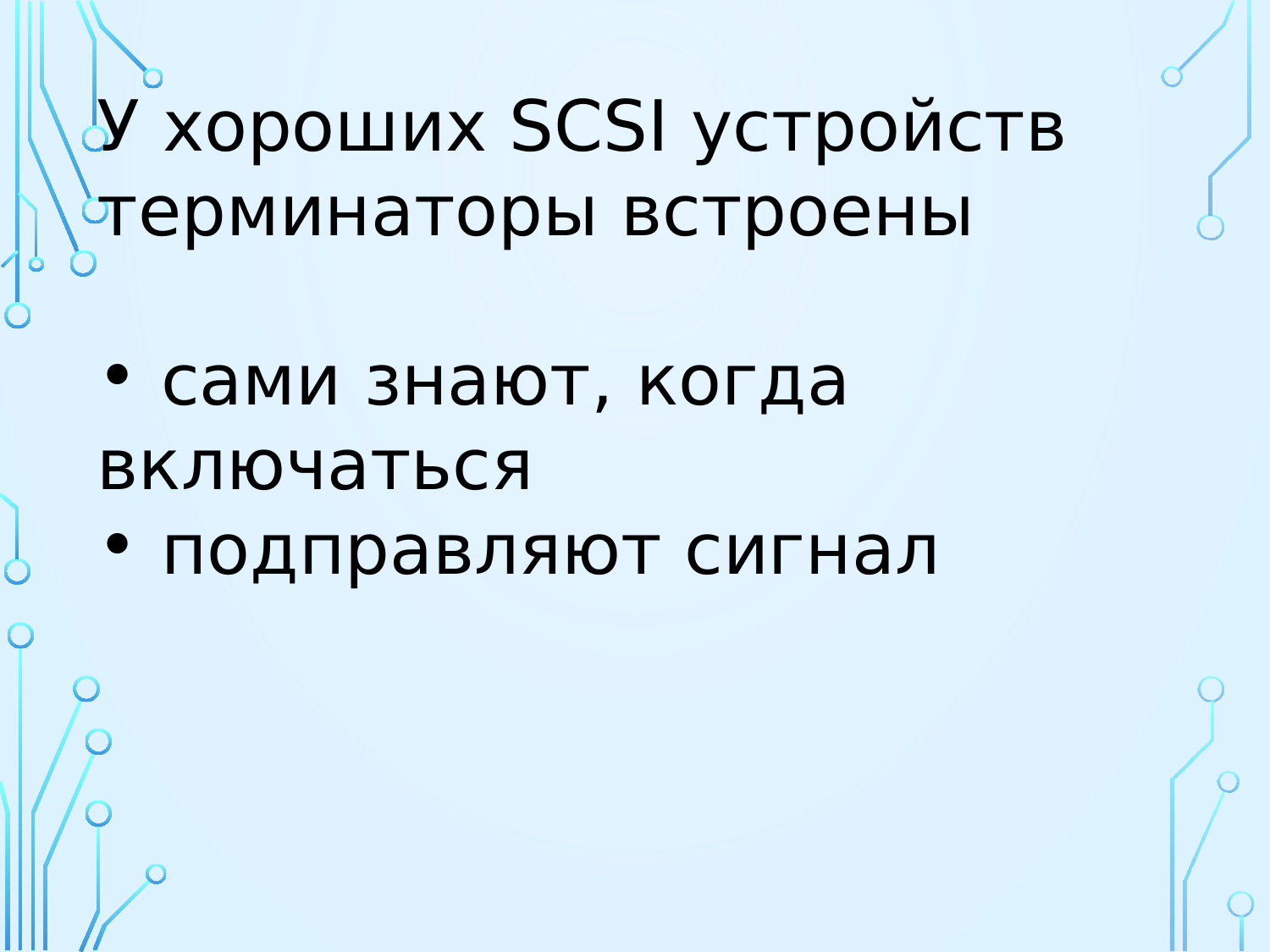

У хороших SCSI устройств терминаторы встроены

 сами знают, когда включаться
 подправляют сигнал